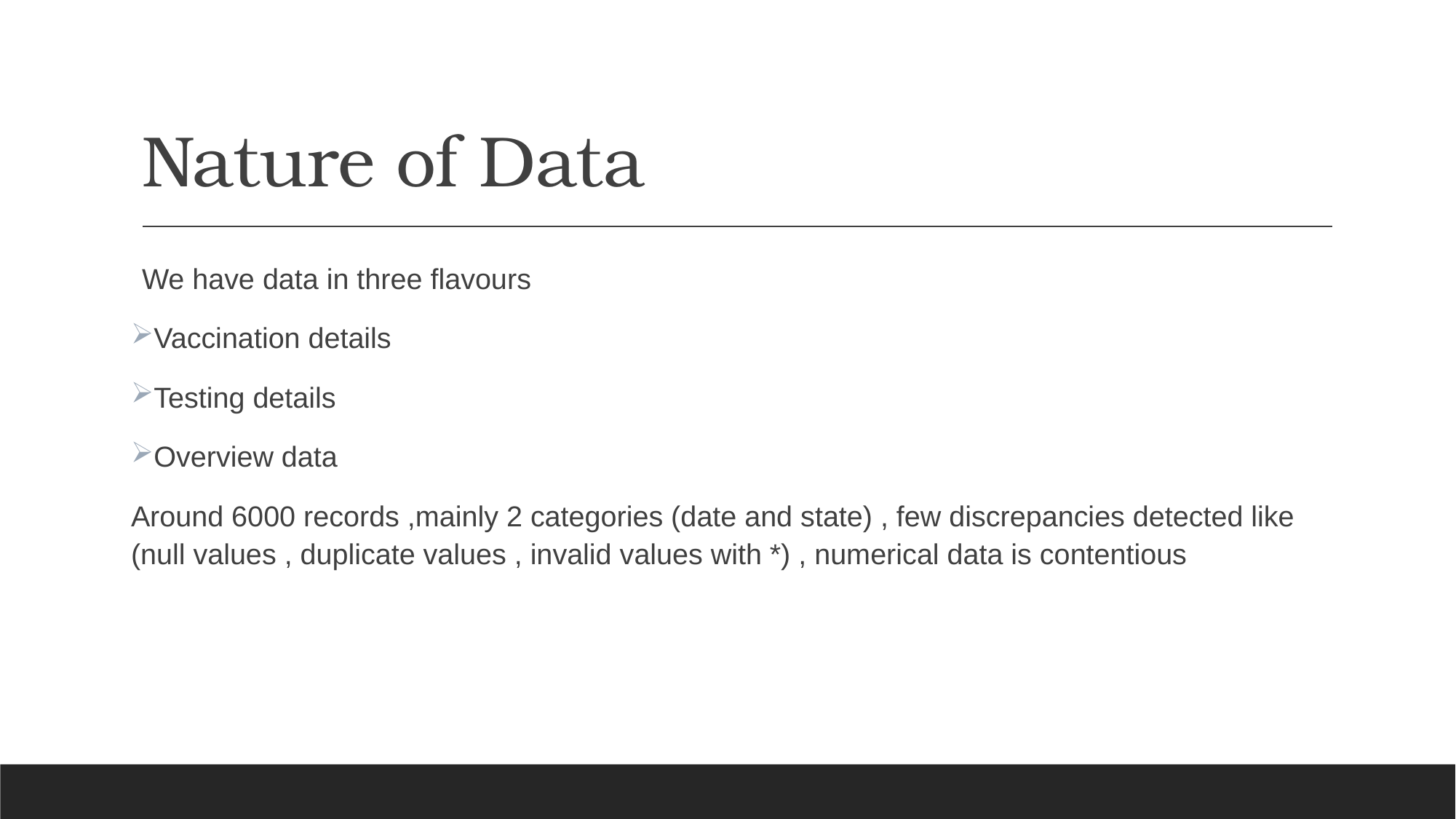

# Nature of Data
We have data in three flavours
Vaccination details
Testing details
Overview data
Around 6000 records ,mainly 2 categories (date and state) , few discrepancies detected like (null values , duplicate values , invalid values with *) , numerical data is contentious